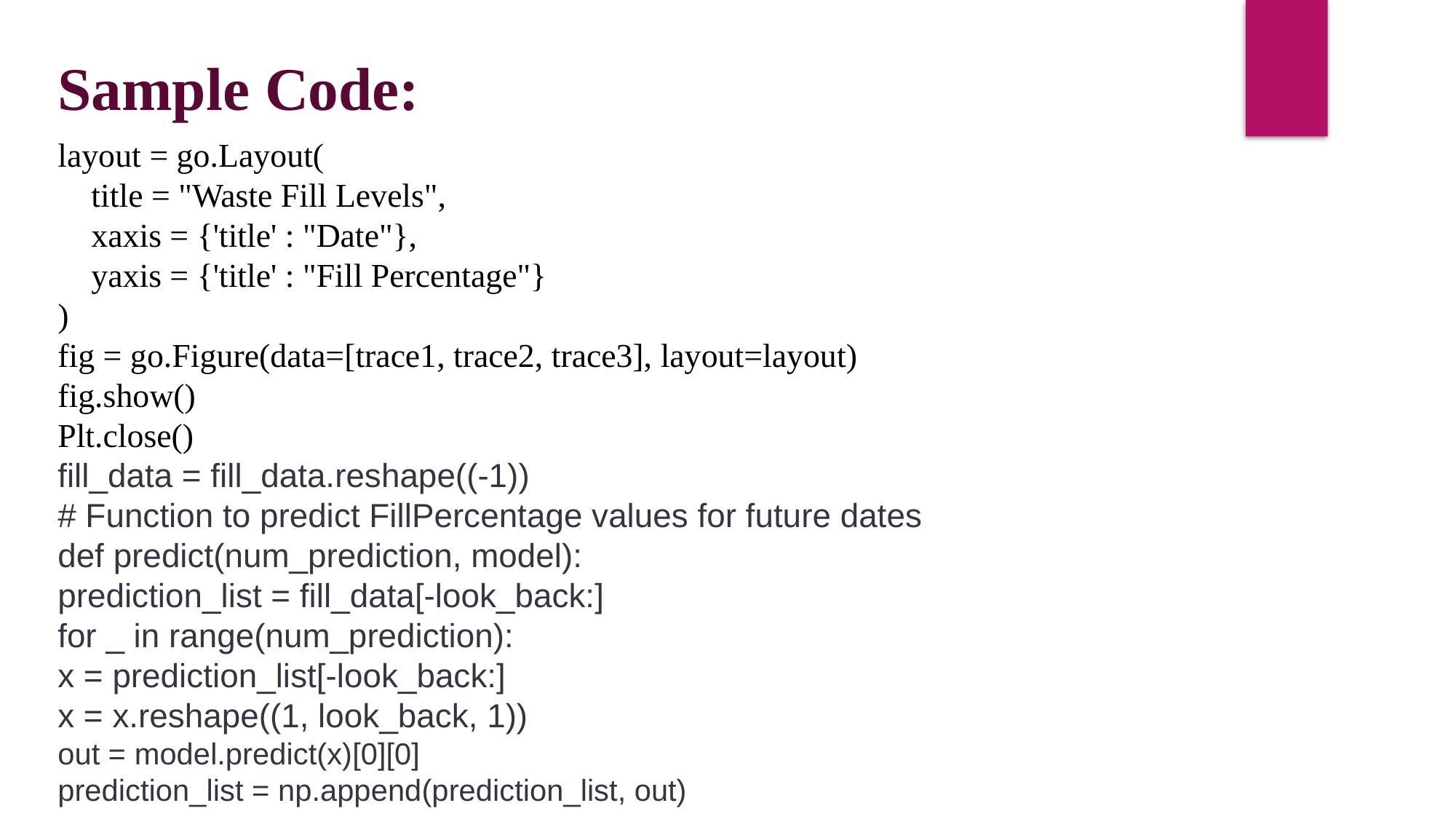

Sample Code:
layout = go.Layout(
    title = "Waste Fill Levels",
    xaxis = {'title' : "Date"},
    yaxis = {'title' : "Fill Percentage"}
)
fig = go.Figure(data=[trace1, trace2, trace3], layout=layout)
fig.show()
Plt.close()
fill_data = fill_data.reshape((-1))
# Function to predict FillPercentage values for future dates
def predict(num_prediction, model):
prediction_list = fill_data[-look_back:]
for _ in range(num_prediction):
x = prediction_list[-look_back:]
x = x.reshape((1, look_back, 1))
out = model.predict(x)[0][0]
prediction_list = np.append(prediction_list, out)